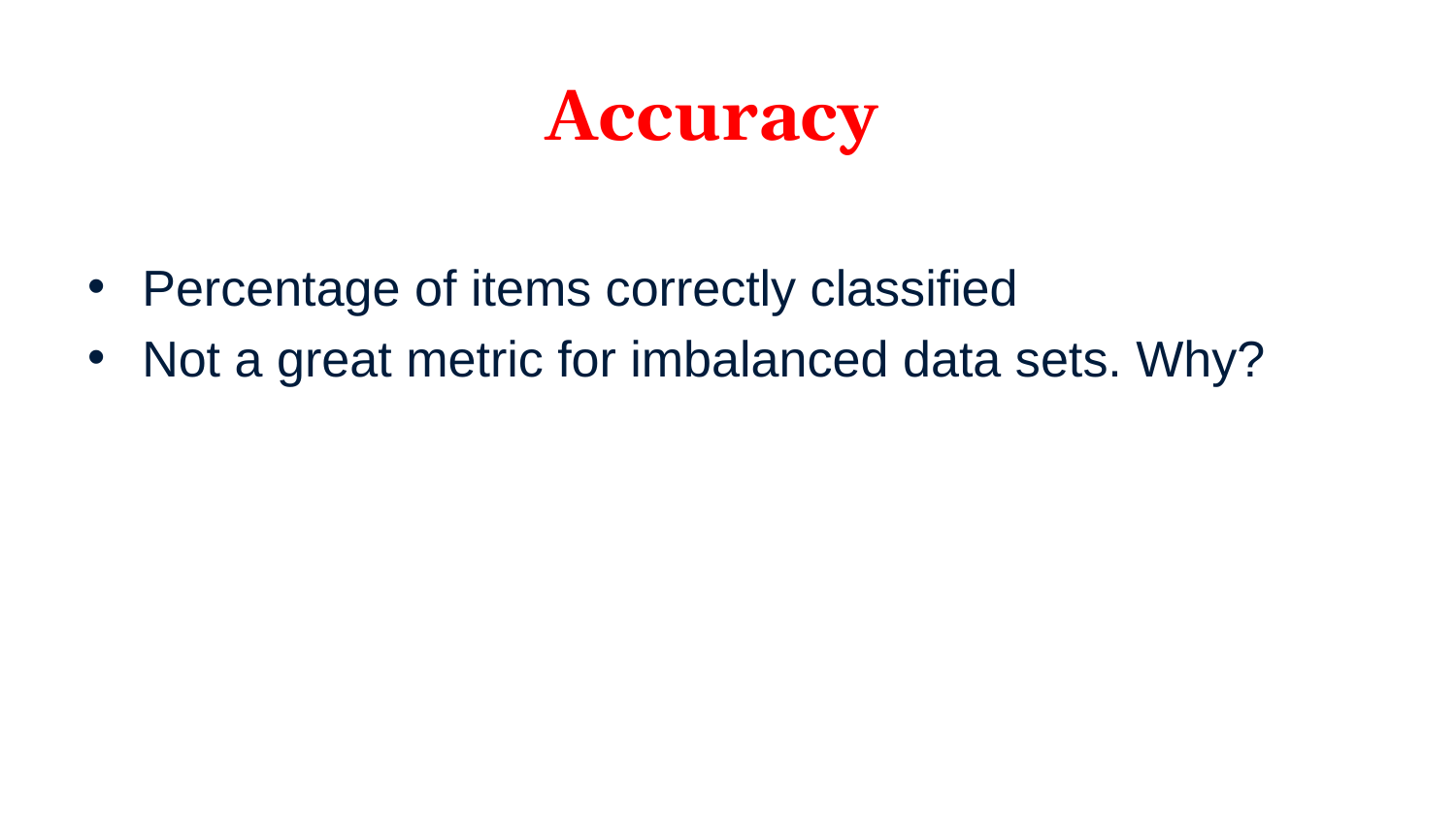

# Accuracy
Percentage of items correctly classified
Not a great metric for imbalanced data sets. Why?